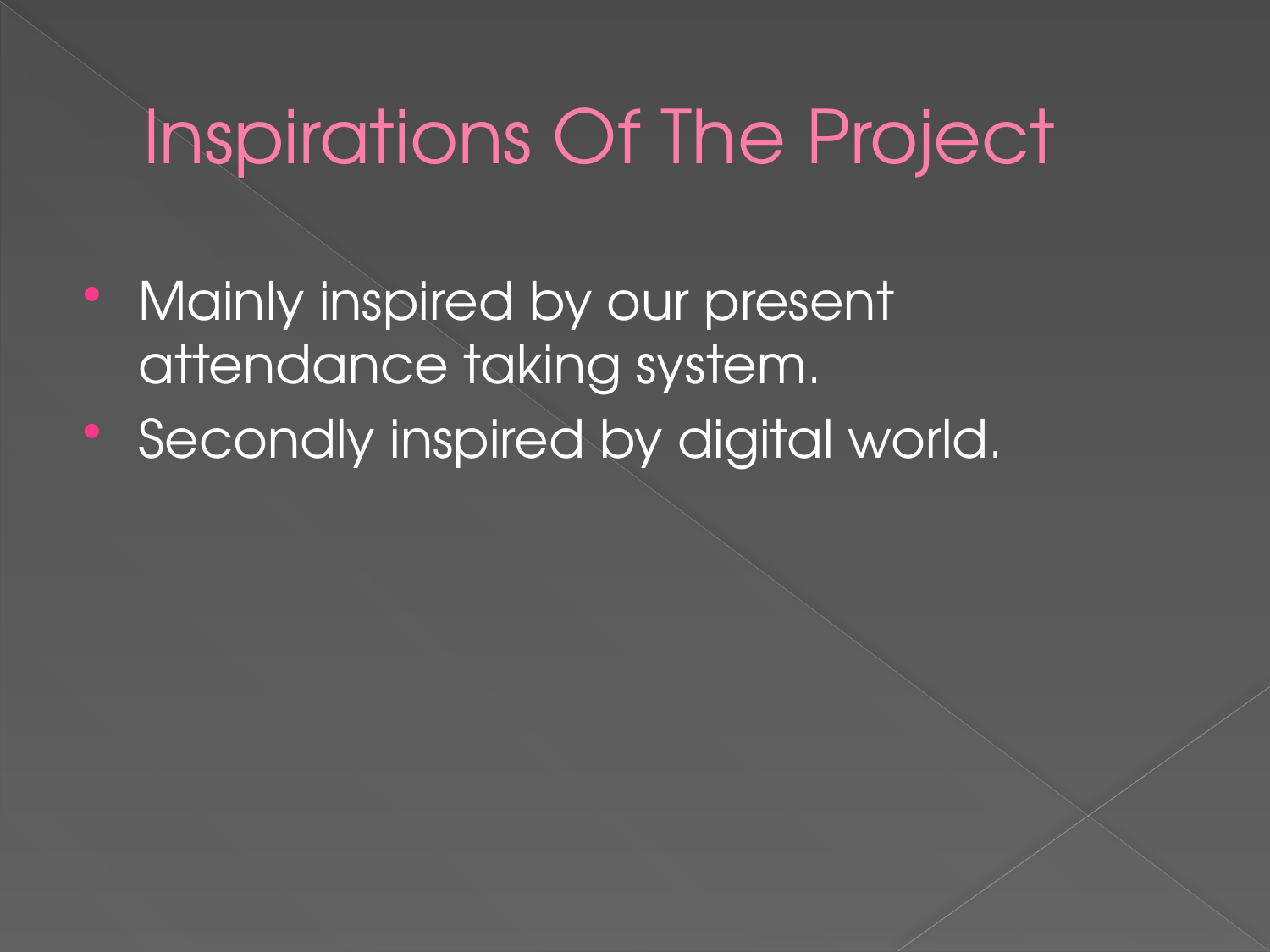

# Inspirations Of The Project
Mainly inspired by our present attendance taking system.
Secondly inspired by digital world.